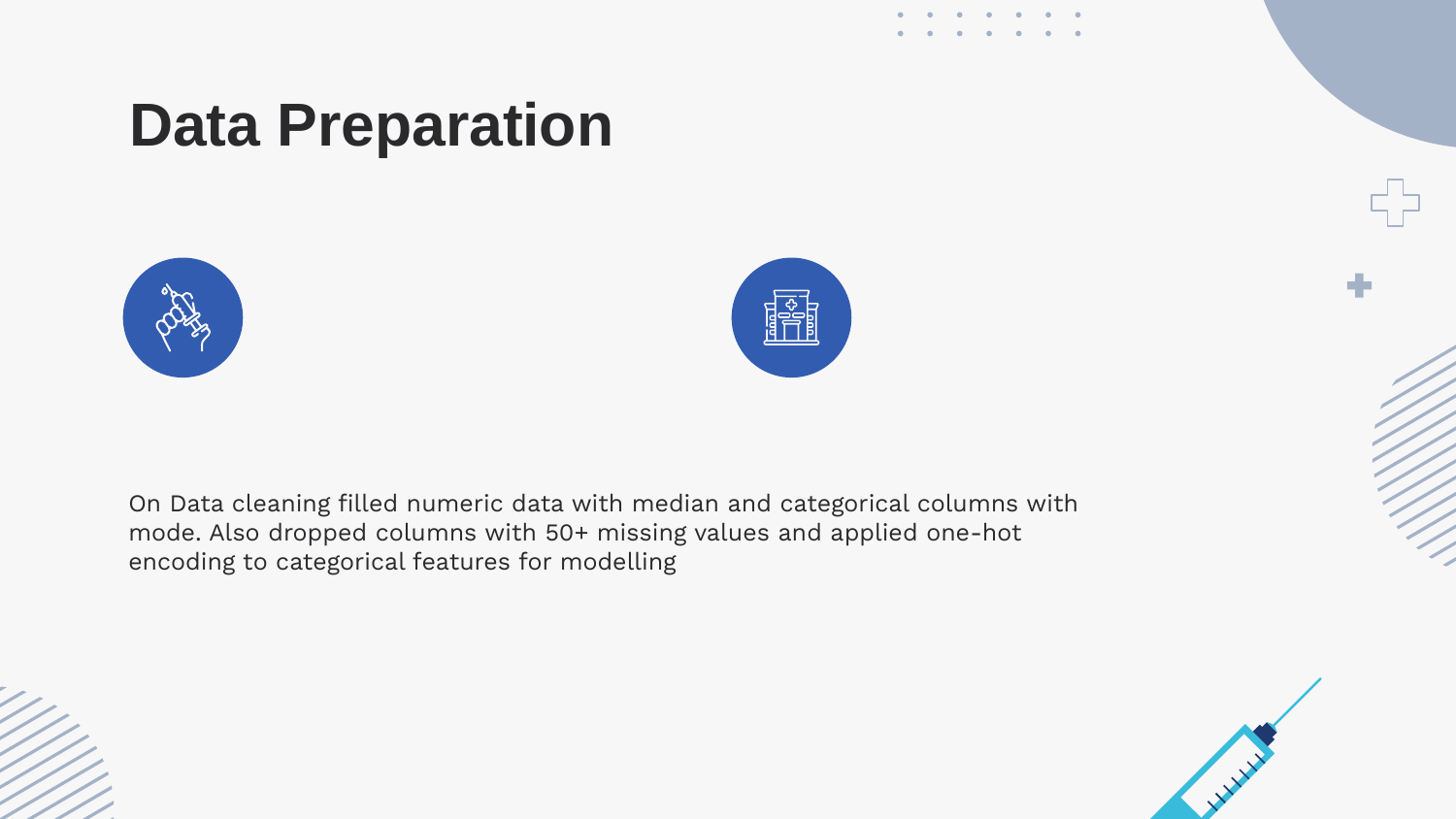

# Data Preparation

On Data cleaning filled numeric data with median and categorical columns with mode. Also dropped columns with 50+ missing values and applied one-hot encoding to categorical features for modelling